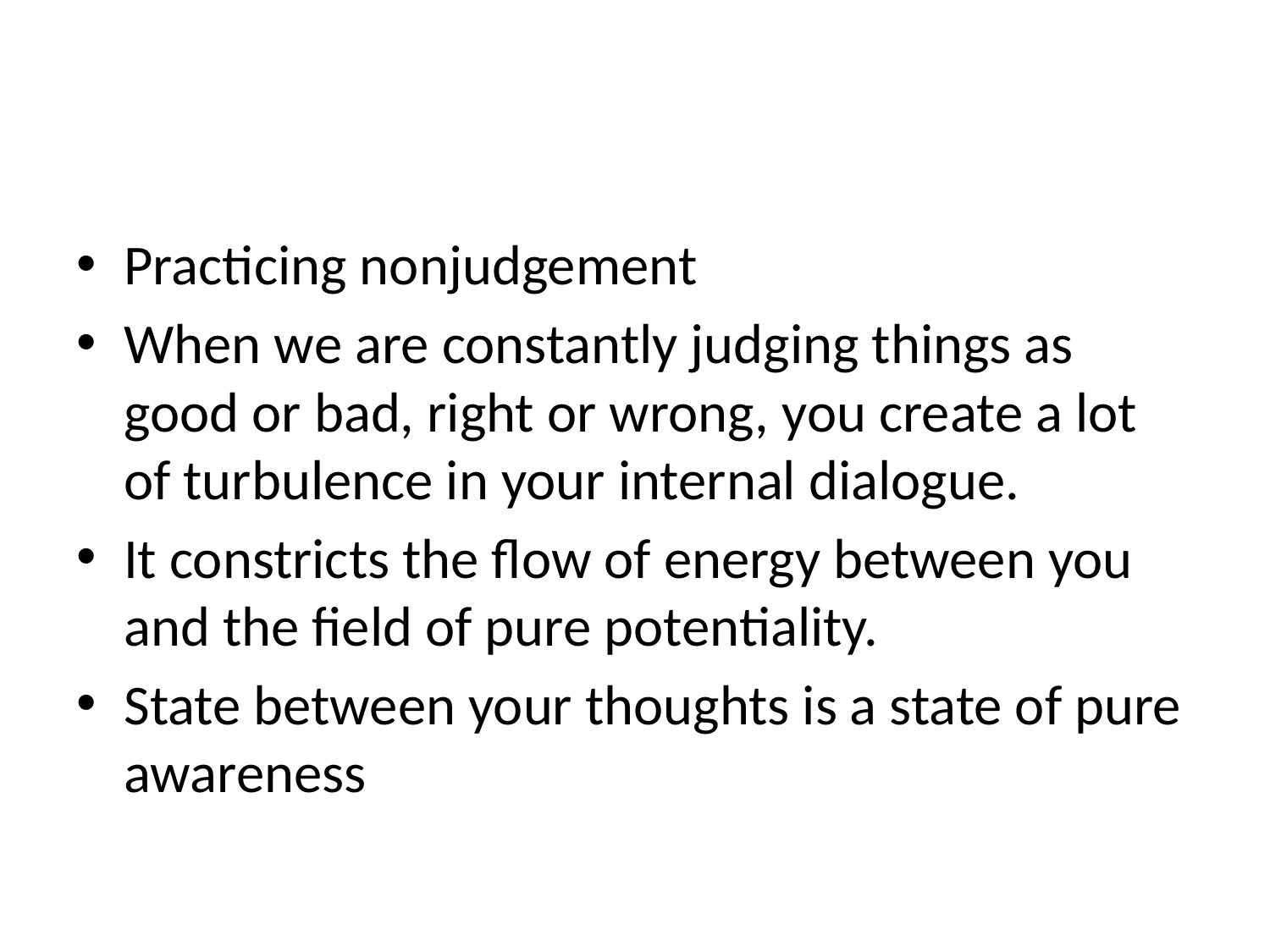

#
Practicing nonjudgement
When we are constantly judging things as good or bad, right or wrong, you create a lot of turbulence in your internal dialogue.
It constricts the flow of energy between you and the field of pure potentiality.
State between your thoughts is a state of pure awareness